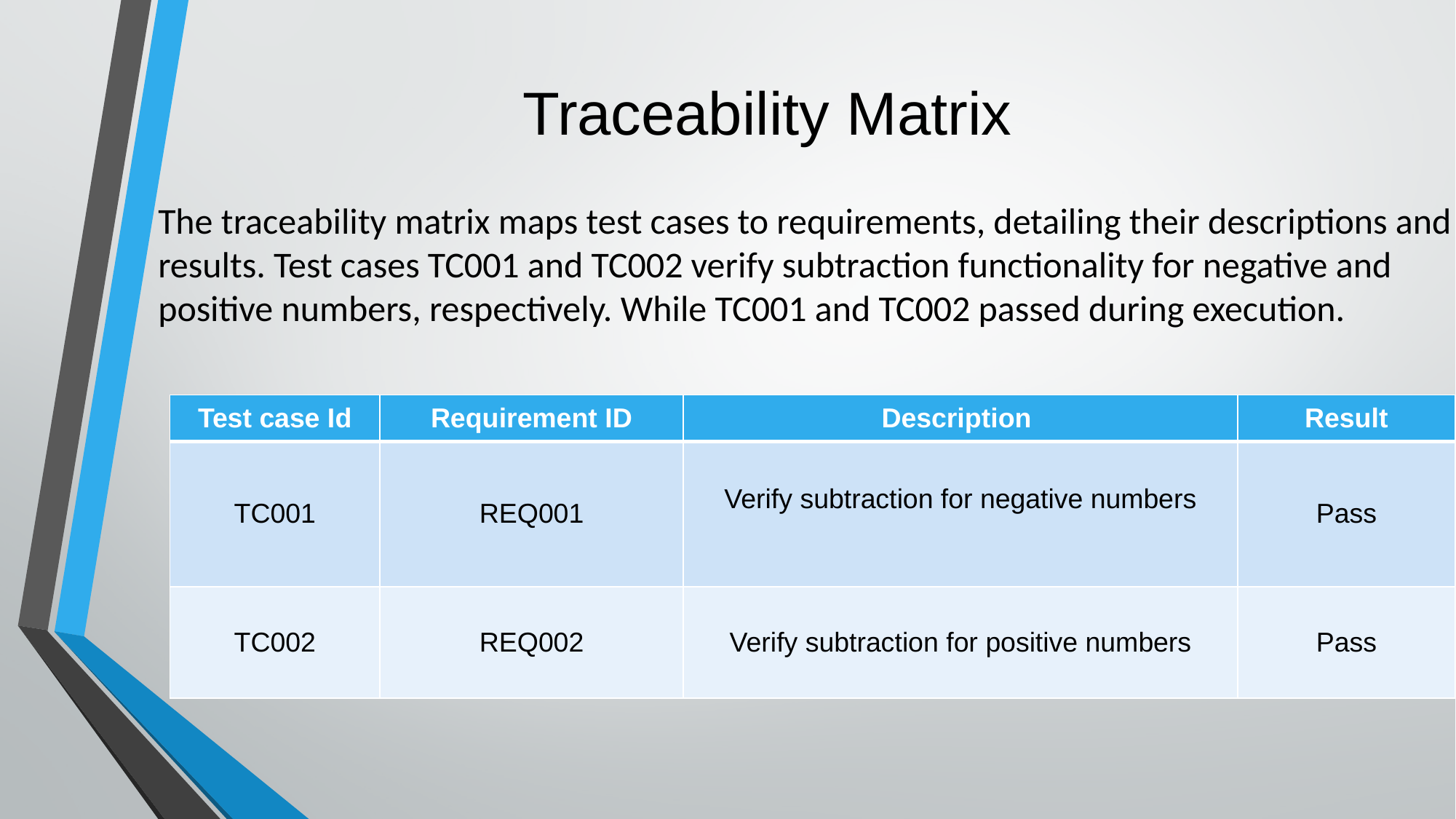

# Traceability Matrix
The traceability matrix maps test cases to requirements, detailing their descriptions and results. Test cases TC001 and TC002 verify subtraction functionality for negative and positive numbers, respectively. While TC001 and TC002 passed during execution.
| Test case Id | Requirement ID | Description | Result |
| --- | --- | --- | --- |
| TC001 | REQ001 | Verify subtraction for negative numbers | Pass |
| TC002 | REQ002 | Verify subtraction for positive numbers | Pass |